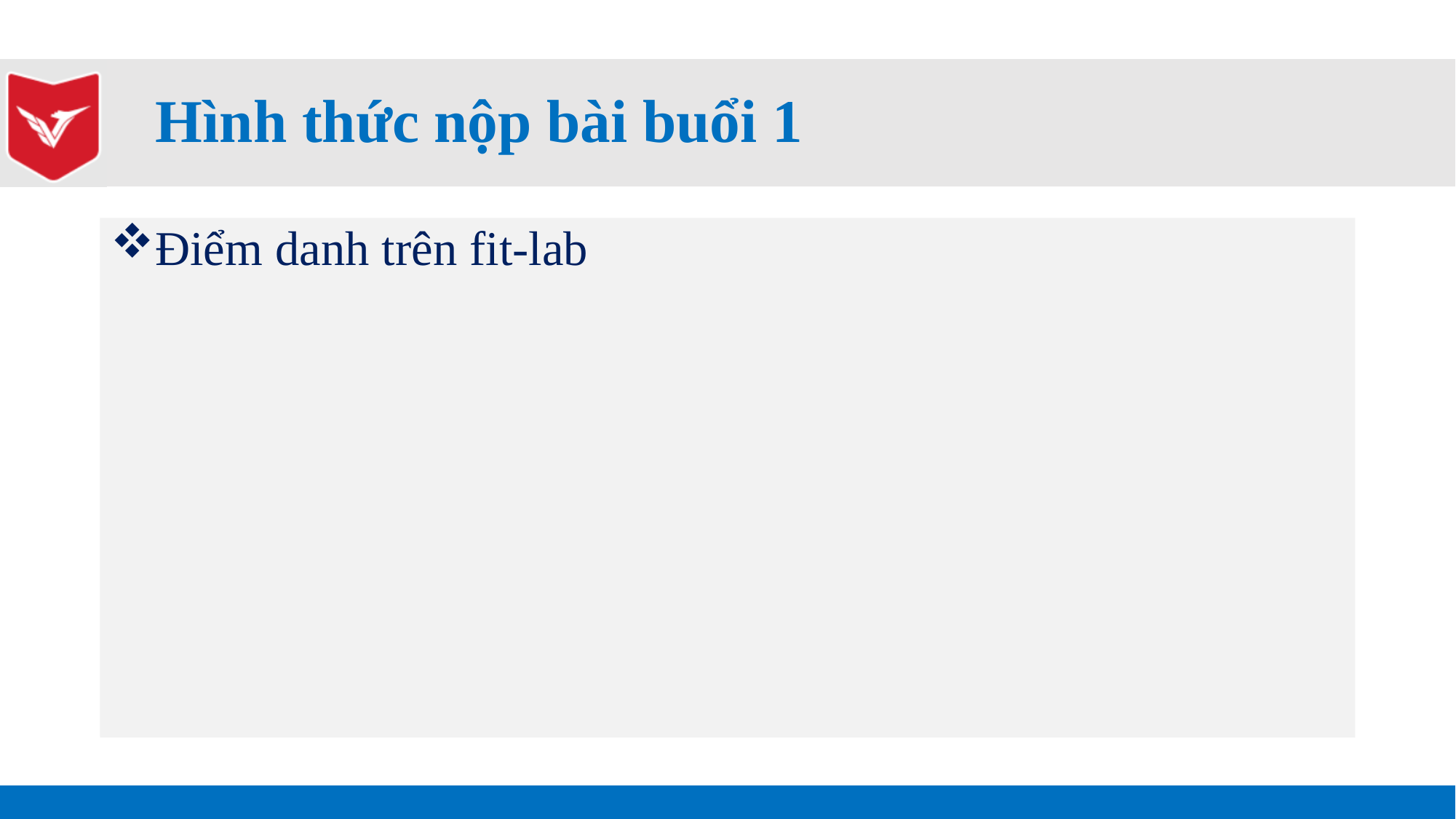

# Hình thức nộp bài buổi 1
Điểm danh trên fit-lab